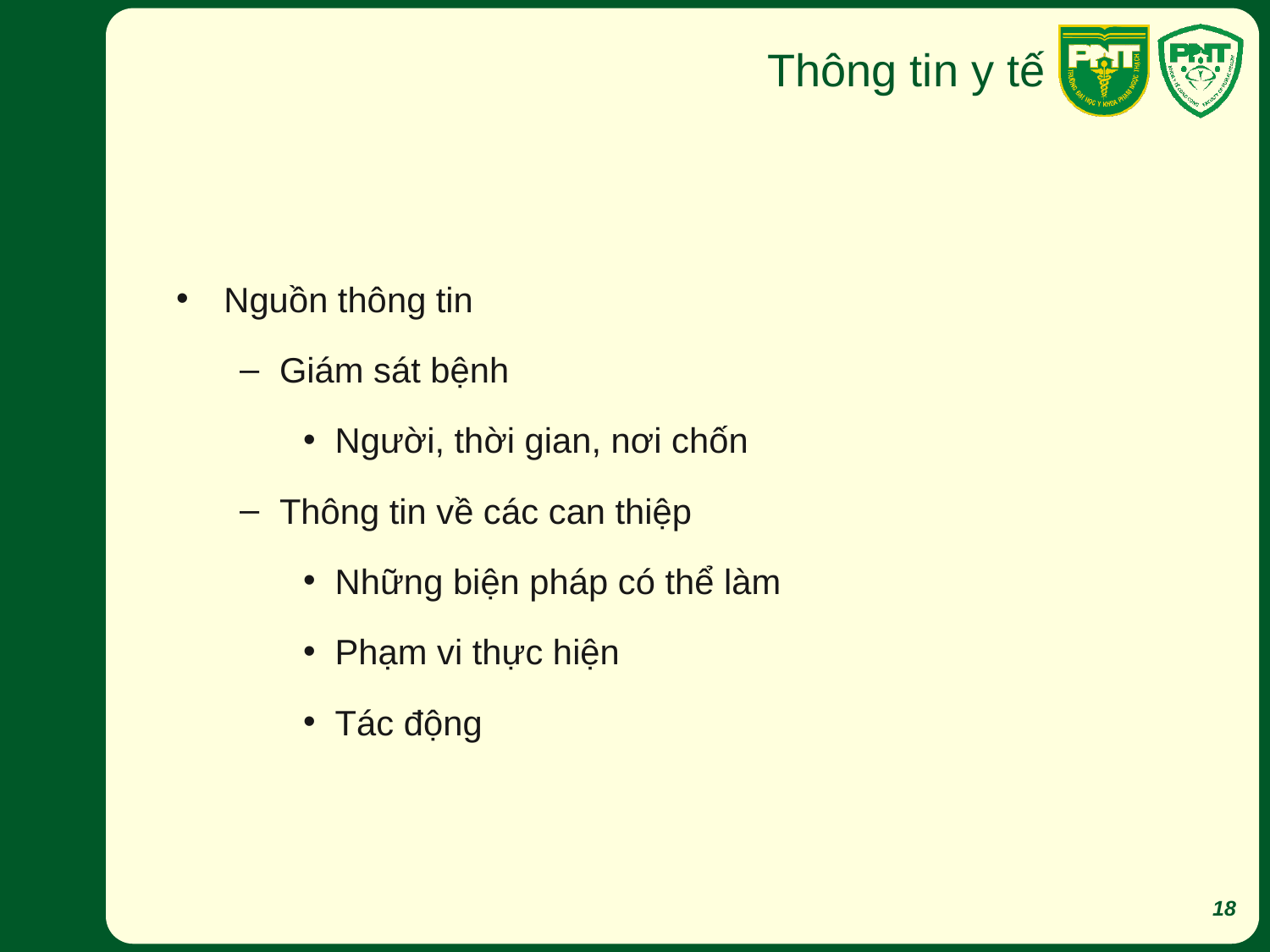

# Thông tin y tế
Nguồn thông tin
Giám sát bệnh
Người, thời gian, nơi chốn
Thông tin về các can thiệp
Những biện pháp có thể làm
Phạm vi thực hiện
Tác động
18